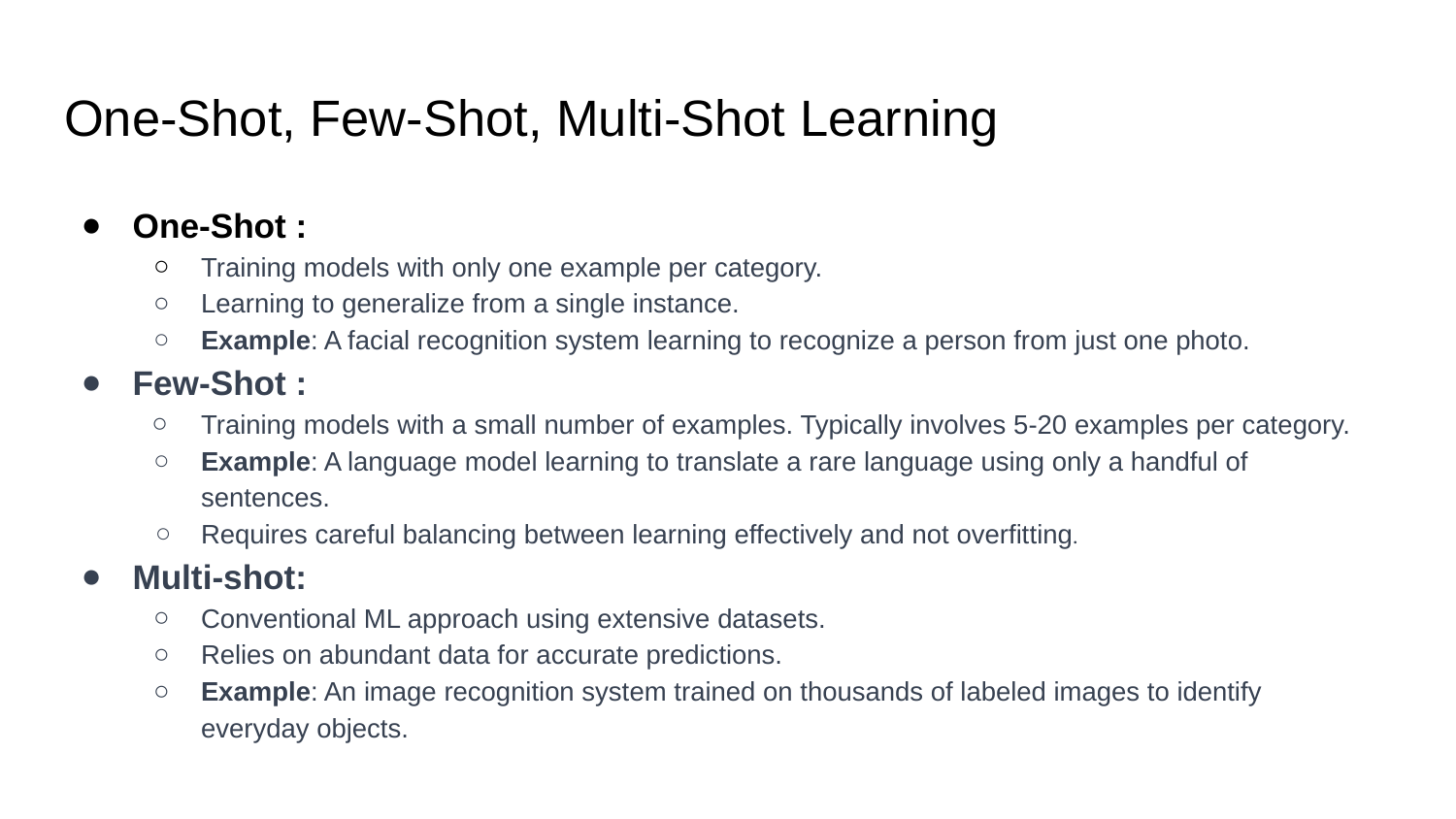

# One-Shot, Few-Shot, Multi-Shot Learning

One-Shot :
Training models with only one example per category.
Learning to generalize from a single instance.
Example: A facial recognition system learning to recognize a person from just one photo.
Few-Shot :
Training models with a small number of examples. Typically involves 5-20 examples per category.
Example: A language model learning to translate a rare language using only a handful of sentences.
Requires careful balancing between learning effectively and not overfitting.
Multi-shot:
Conventional ML approach using extensive datasets.
Relies on abundant data for accurate predictions.
Example: An image recognition system trained on thousands of labeled images to identify everyday objects.